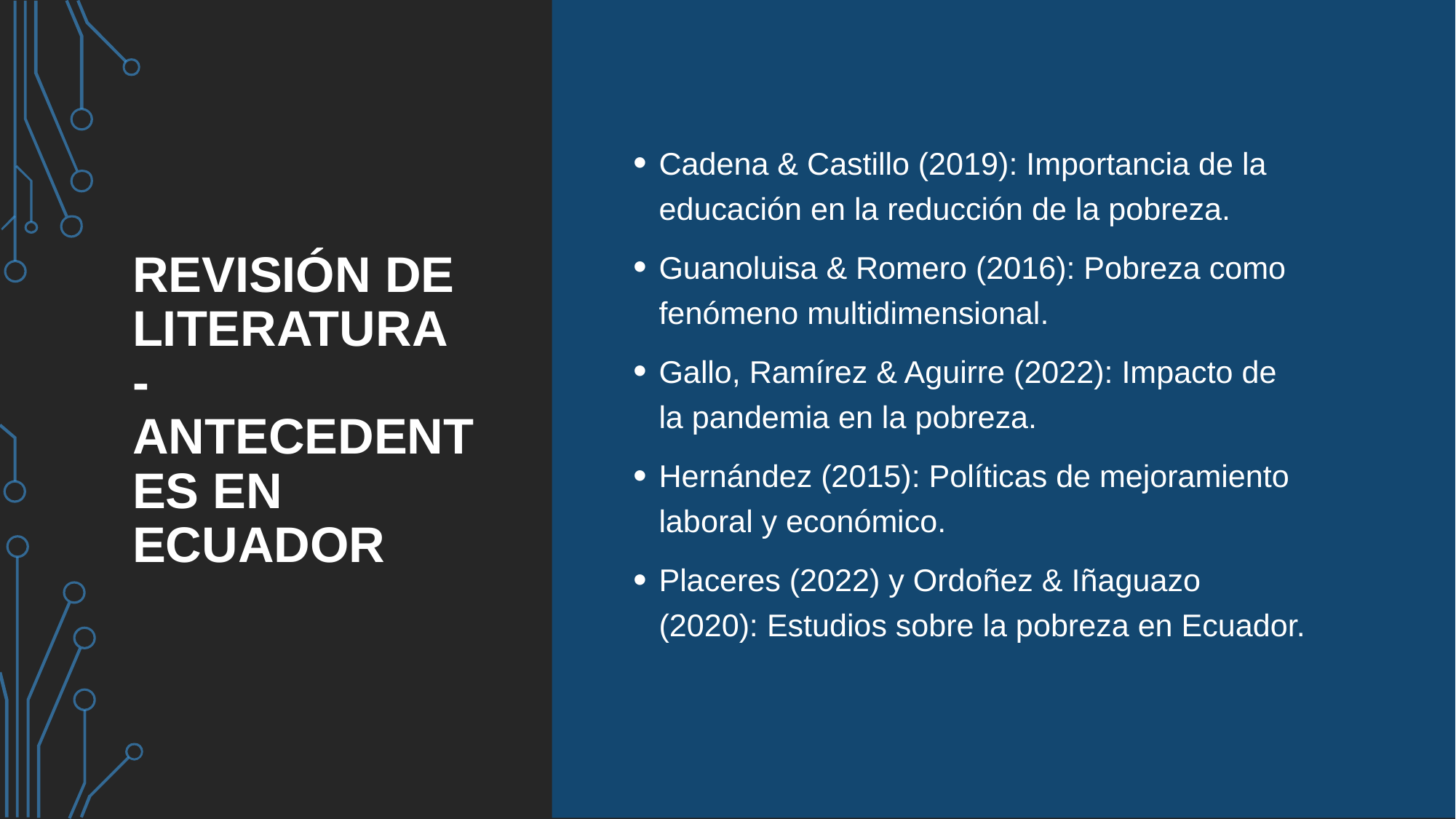

# Revisión de Literatura - Antecedentes en Ecuador
Cadena & Castillo (2019): Importancia de la educación en la reducción de la pobreza.
Guanoluisa & Romero (2016): Pobreza como fenómeno multidimensional.
Gallo, Ramírez & Aguirre (2022): Impacto de la pandemia en la pobreza.
Hernández (2015): Políticas de mejoramiento laboral y económico.
Placeres (2022) y Ordoñez & Iñaguazo (2020): Estudios sobre la pobreza en Ecuador.